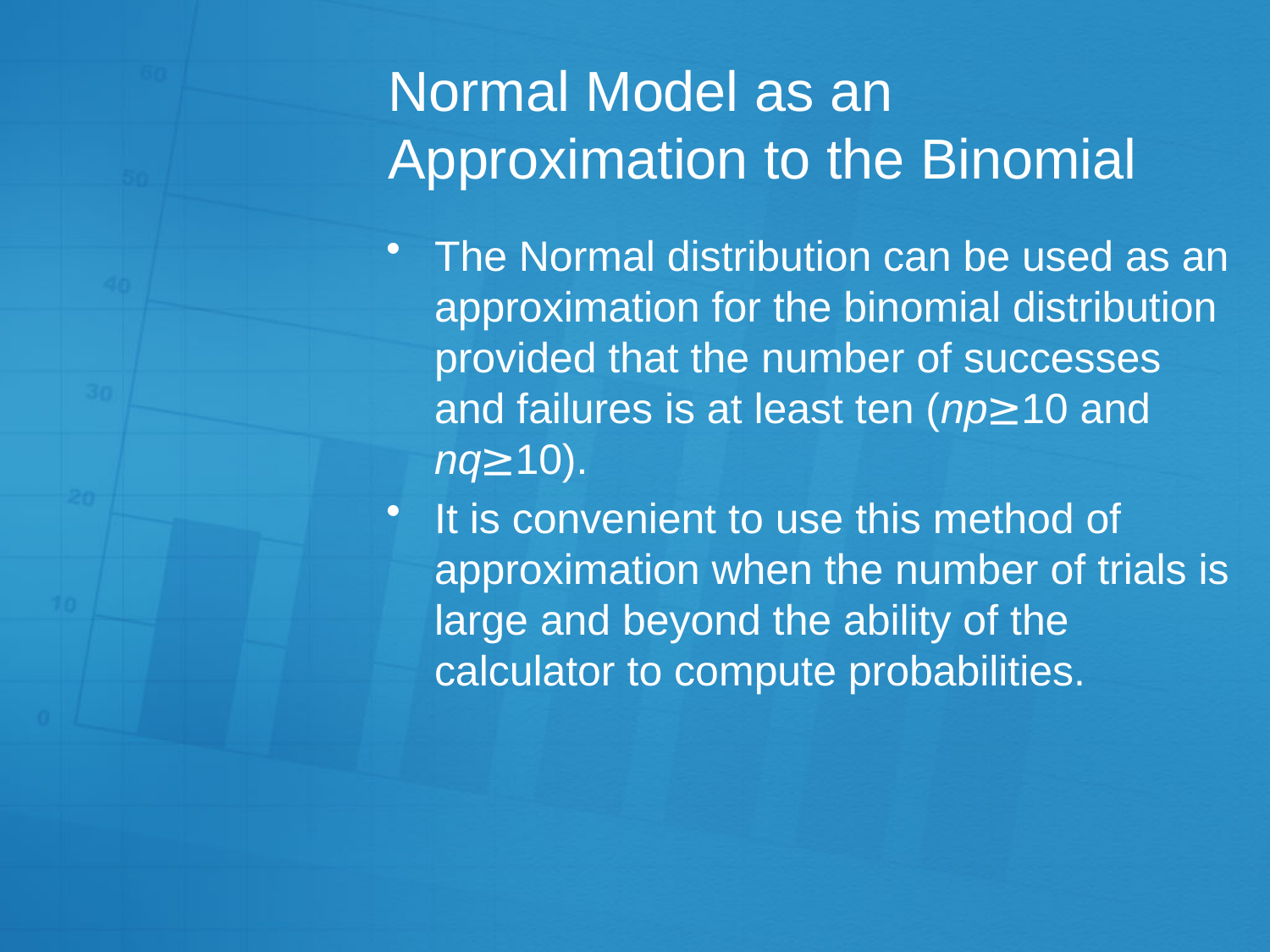

# Normal Model as an Approximation to the Binomial
The Normal distribution can be used as an approximation for the binomial distribution provided that the number of successes and failures is at least ten (np≥10 and nq≥10).
It is convenient to use this method of approximation when the number of trials is large and beyond the ability of the calculator to compute probabilities.